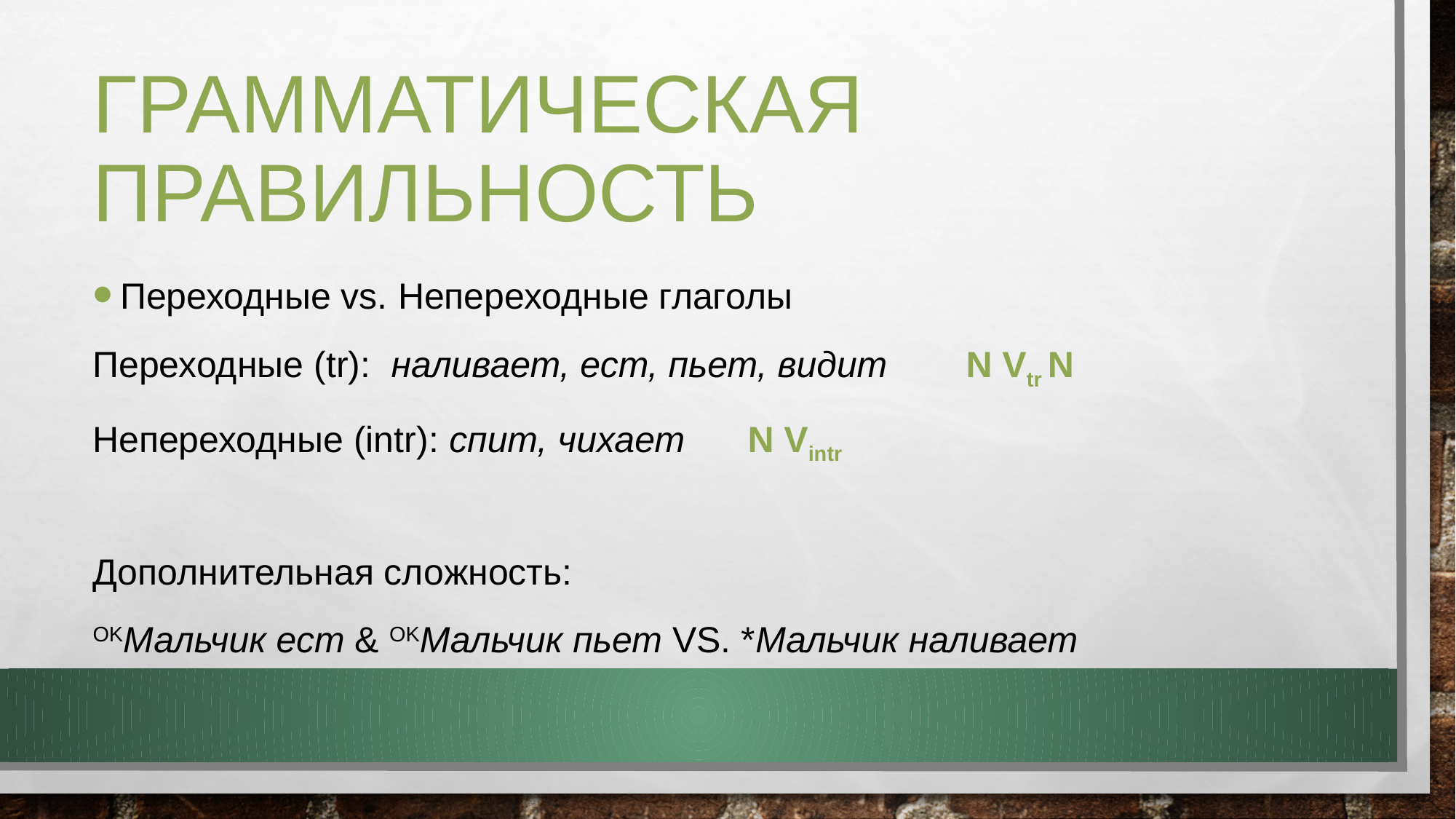

# Грамматическая правильность
Переходные vs. Непереходные глаголы
Переходные (tr):  наливает, ест, пьет, видит	N Vtr N
Непереходные (intr): спит, чихает	N Vintr

Дополнительная сложность:
OKМальчик ест & OKМальчик пьет VS. *Мальчик наливает